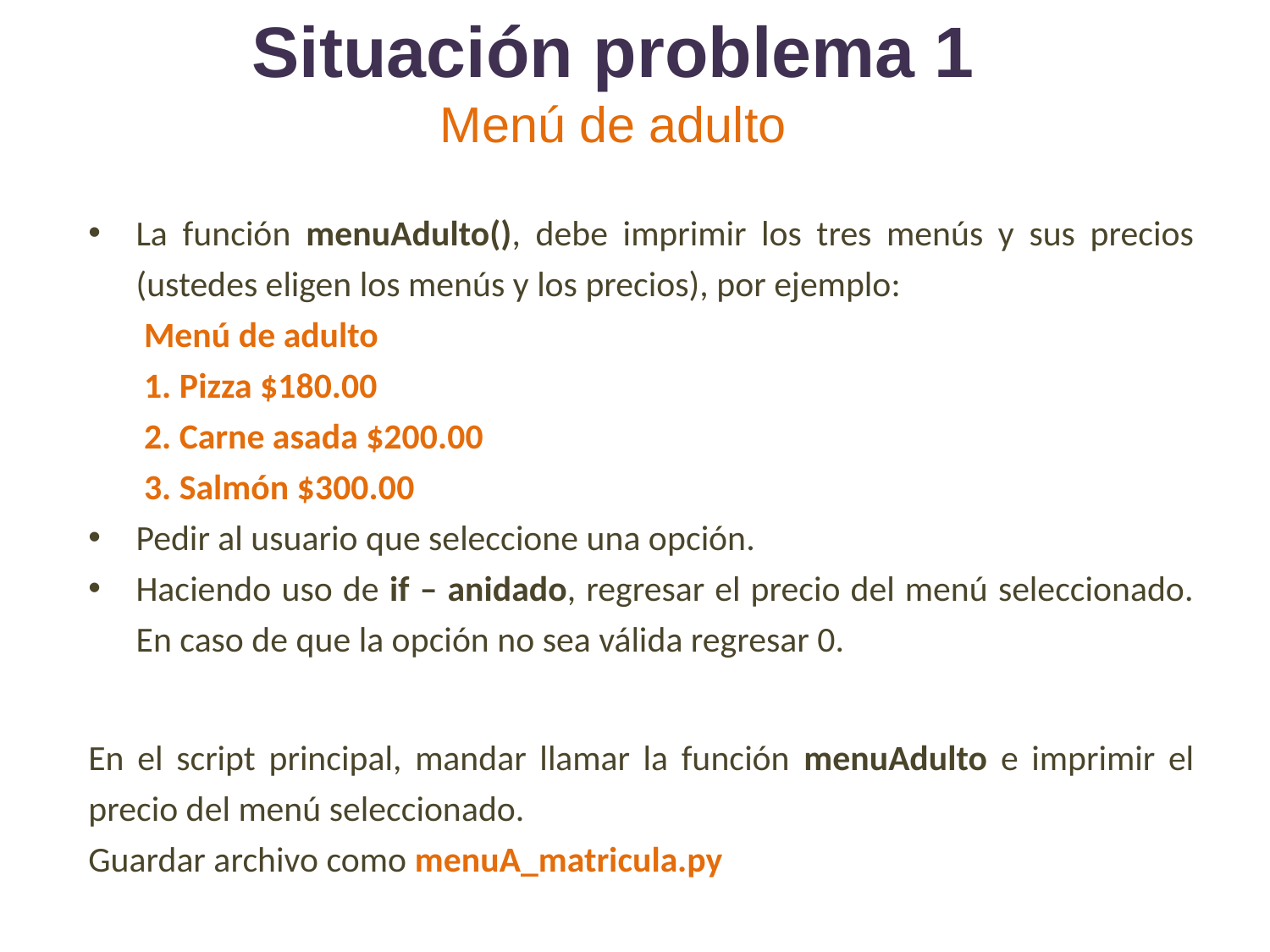

# Situación problema 1 Menú de adulto
La función menuAdulto(), debe imprimir los tres menús y sus precios (ustedes eligen los menús y los precios), por ejemplo:
Menú de adulto
1. Pizza $180.00
2. Carne asada $200.00
3. Salmón $300.00
Pedir al usuario que seleccione una opción.
Haciendo uso de if – anidado, regresar el precio del menú seleccionado. En caso de que la opción no sea válida regresar 0.

En el script principal, mandar llamar la función menuAdulto e imprimir el precio del menú seleccionado.
Guardar archivo como menuA_matricula.py